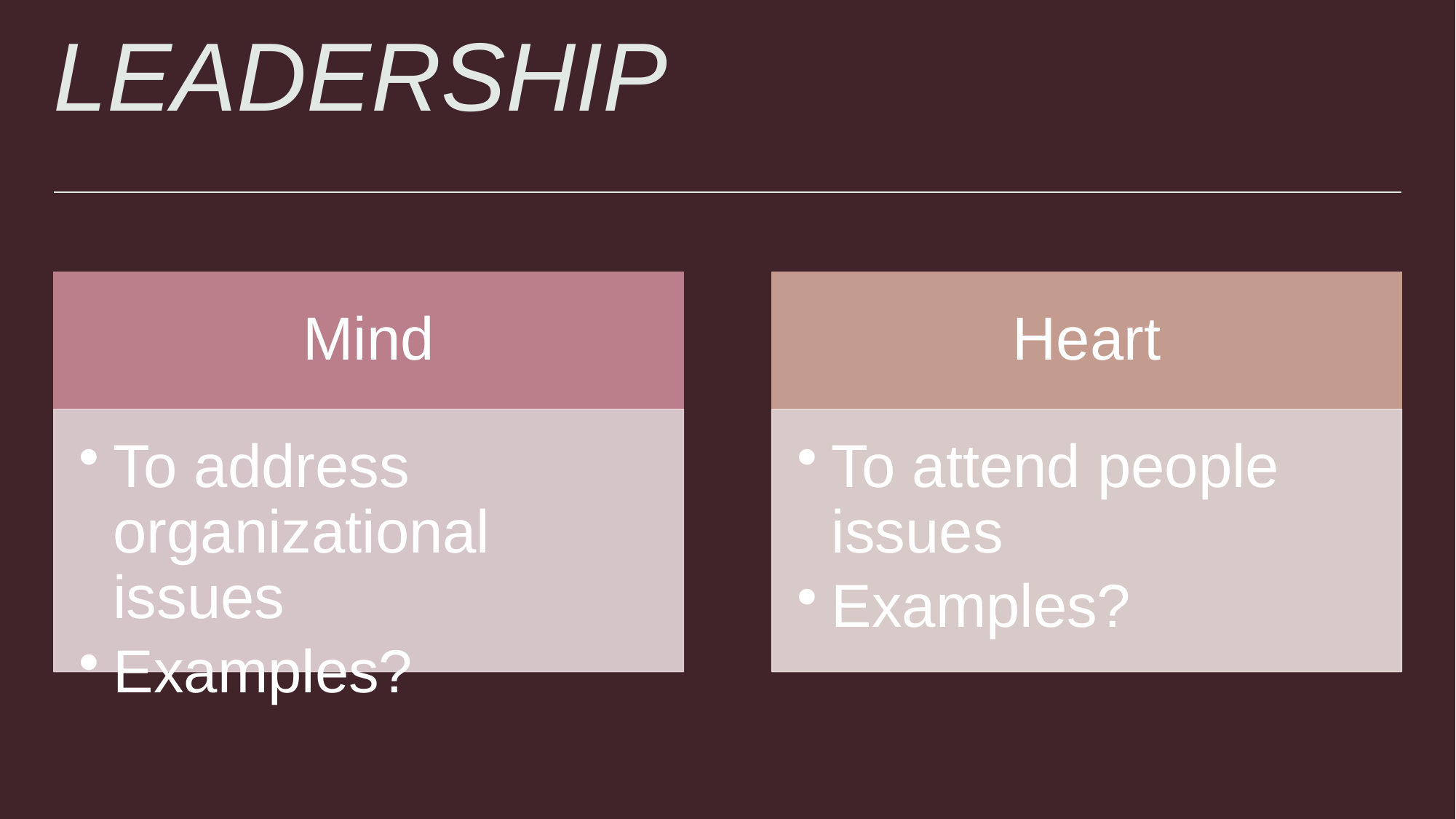

# LEADERSHIP
Mind
To address organizational issues
Examples?
Heart
To attend people issues
Examples?